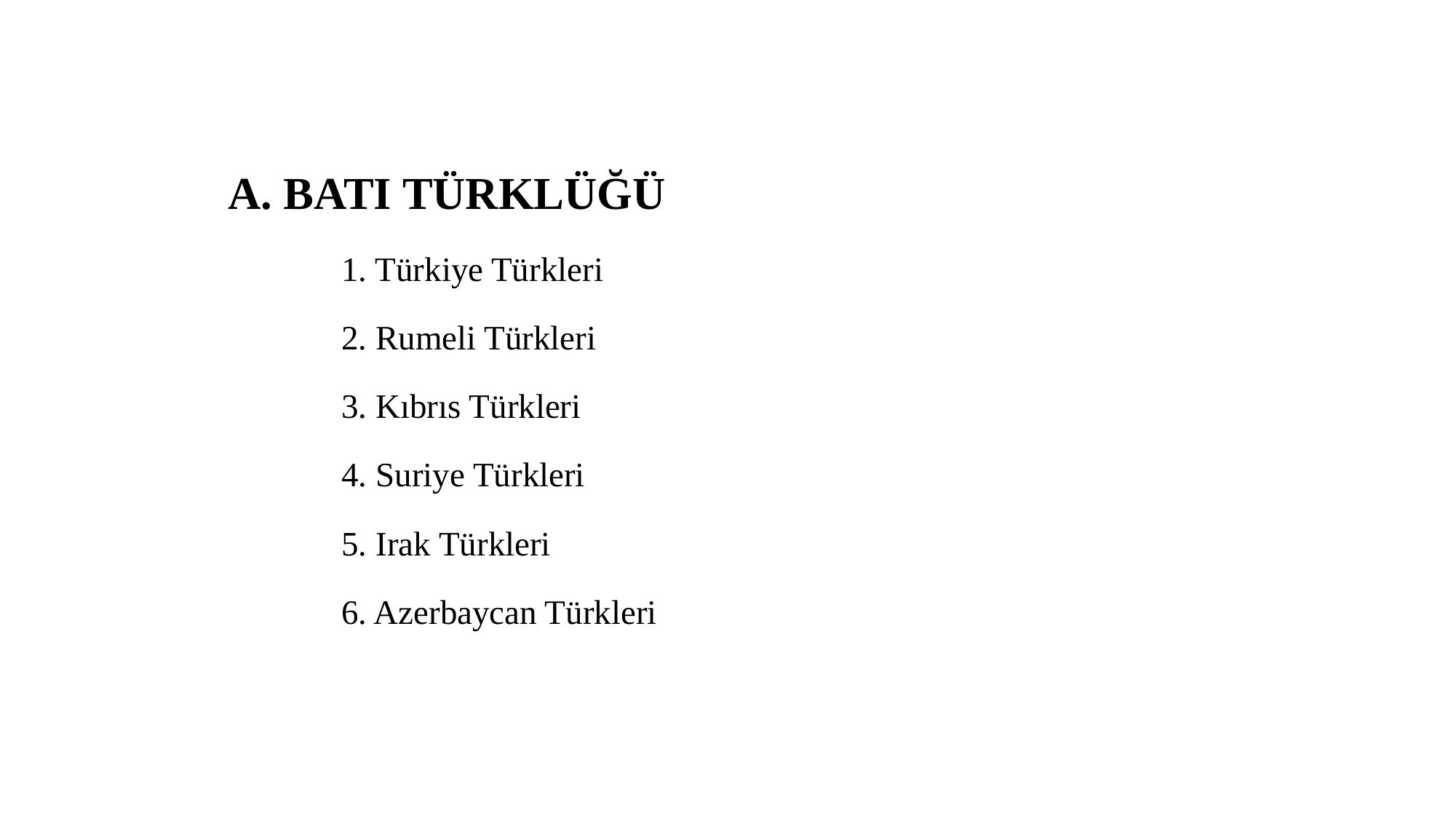

A. BATI TÜRKLÜĞÜ
  1. Türkiye Türkleri
  2. Rumeli Türkleri
  3. Kıbrıs Türkleri
  4. Suriye Türkleri
  5. Irak Türkleri
  6. Azerbaycan Türkleri